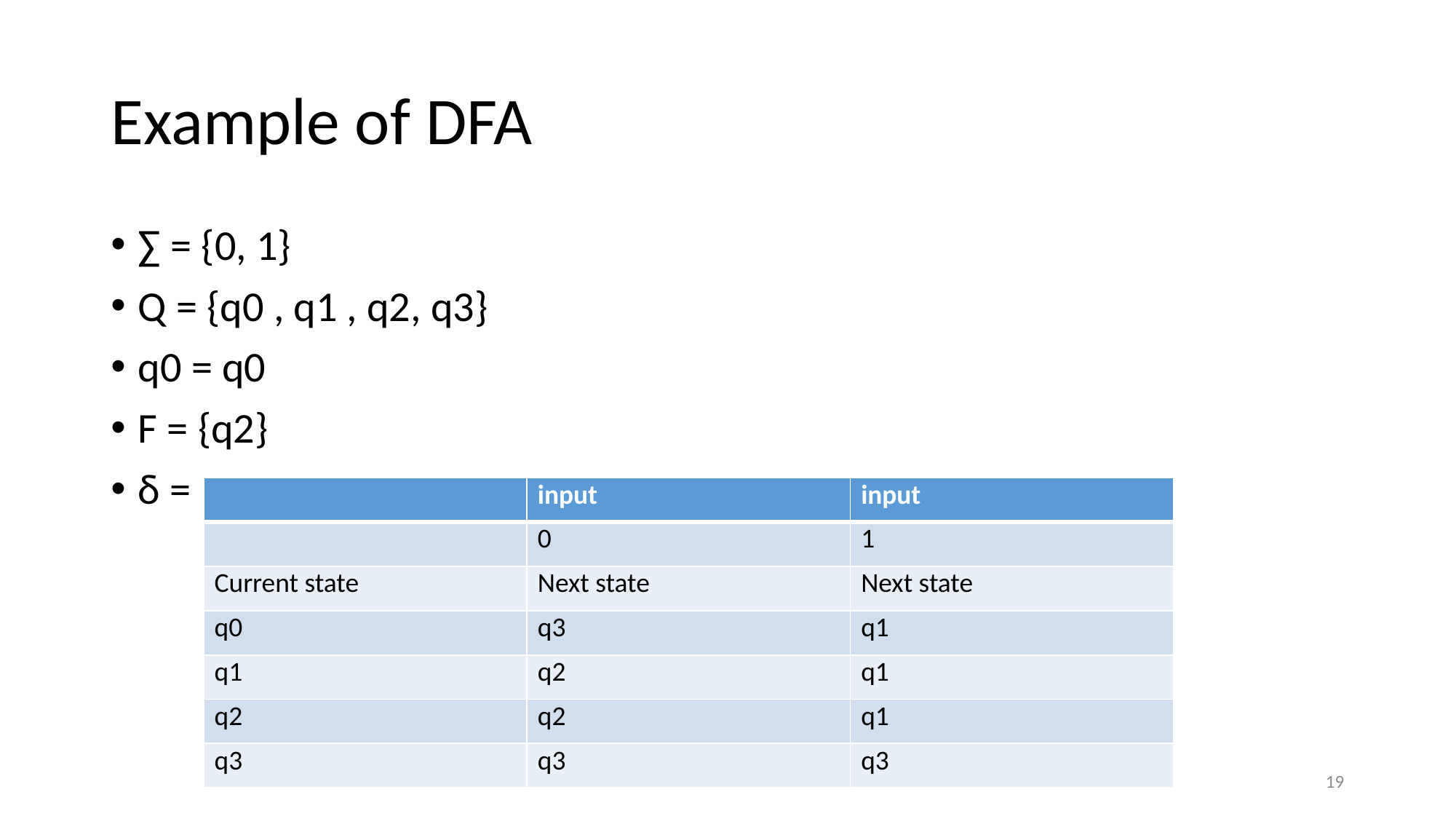

# Example of DFA
∑ = {0, 1}
Q = {q0 , q1 , q2, q3}
q0 = q0
F = {q2}
δ =

|  | input | input |
| --- | --- | --- |
|  | 0 | 1 |
| Current state | Next state | Next state |
| q0 | q3 | q1 |
| q1 | q2 | q1 |
| q2 | q2 | q1 |
| q3 | q3 | q3 |
19